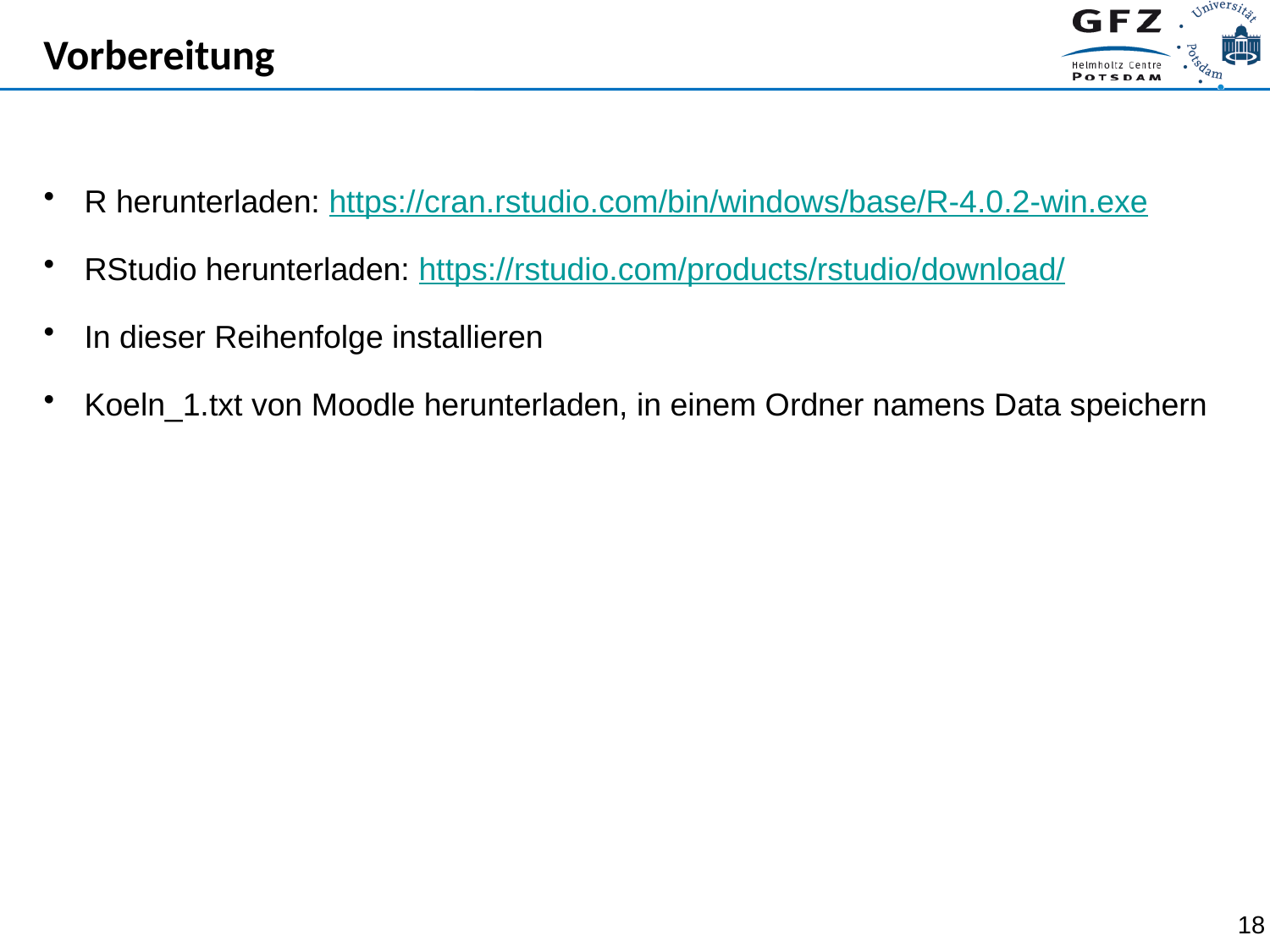

Vorbereitung
R herunterladen: https://cran.rstudio.com/bin/windows/base/R-4.0.2-win.exe
RStudio herunterladen: https://rstudio.com/products/rstudio/download/
In dieser Reihenfolge installieren
Koeln_1.txt von Moodle herunterladen, in einem Ordner namens Data speichern
18